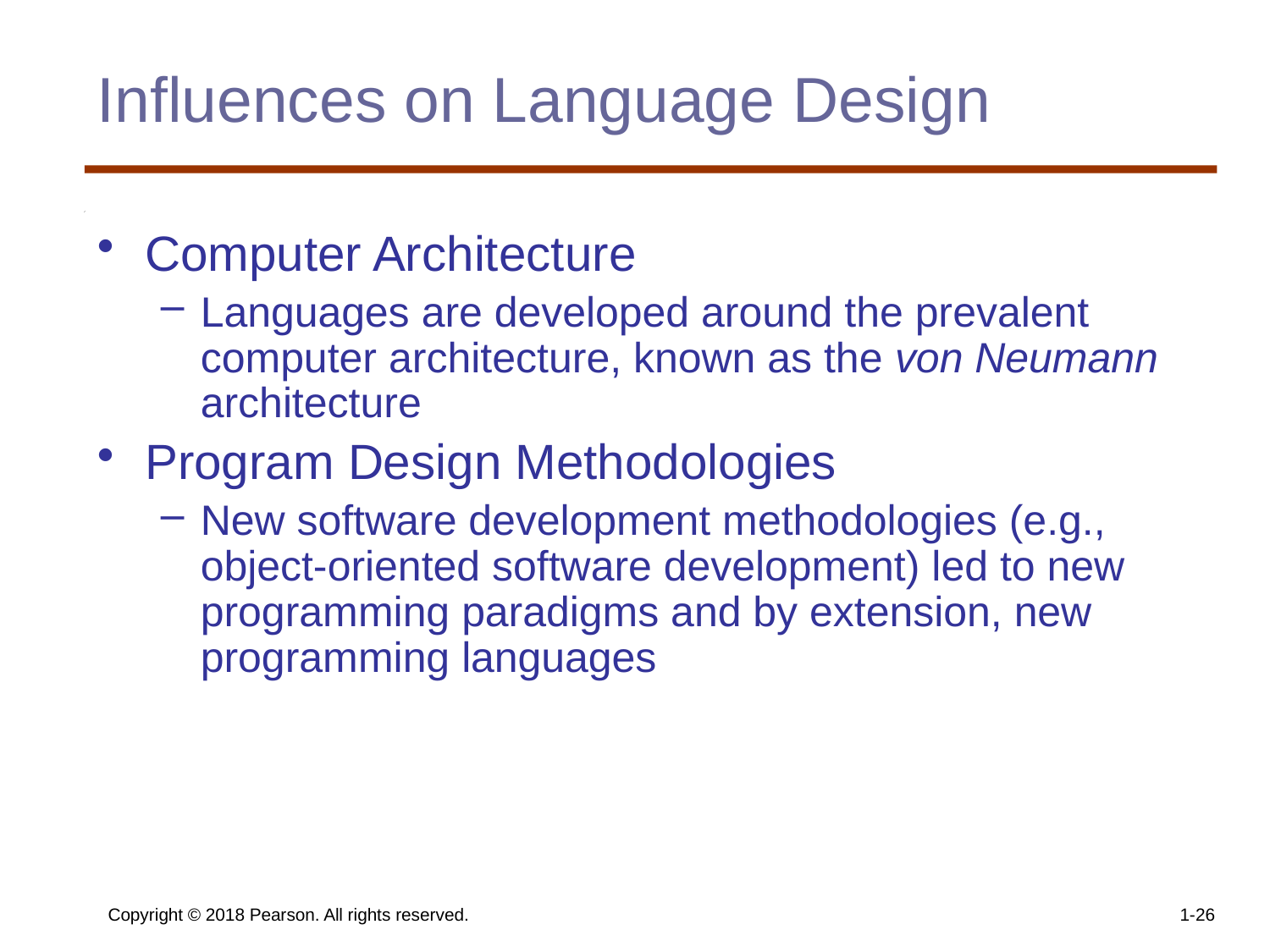

# Influences on Language Design
Computer Architecture
Languages are developed around the prevalent computer architecture, known as the von Neumann architecture
Program Design Methodologies
New software development methodologies (e.g., object-oriented software development) led to new programming paradigms and by extension, new programming languages
Copyright © 2018 Pearson. All rights reserved.
1-26